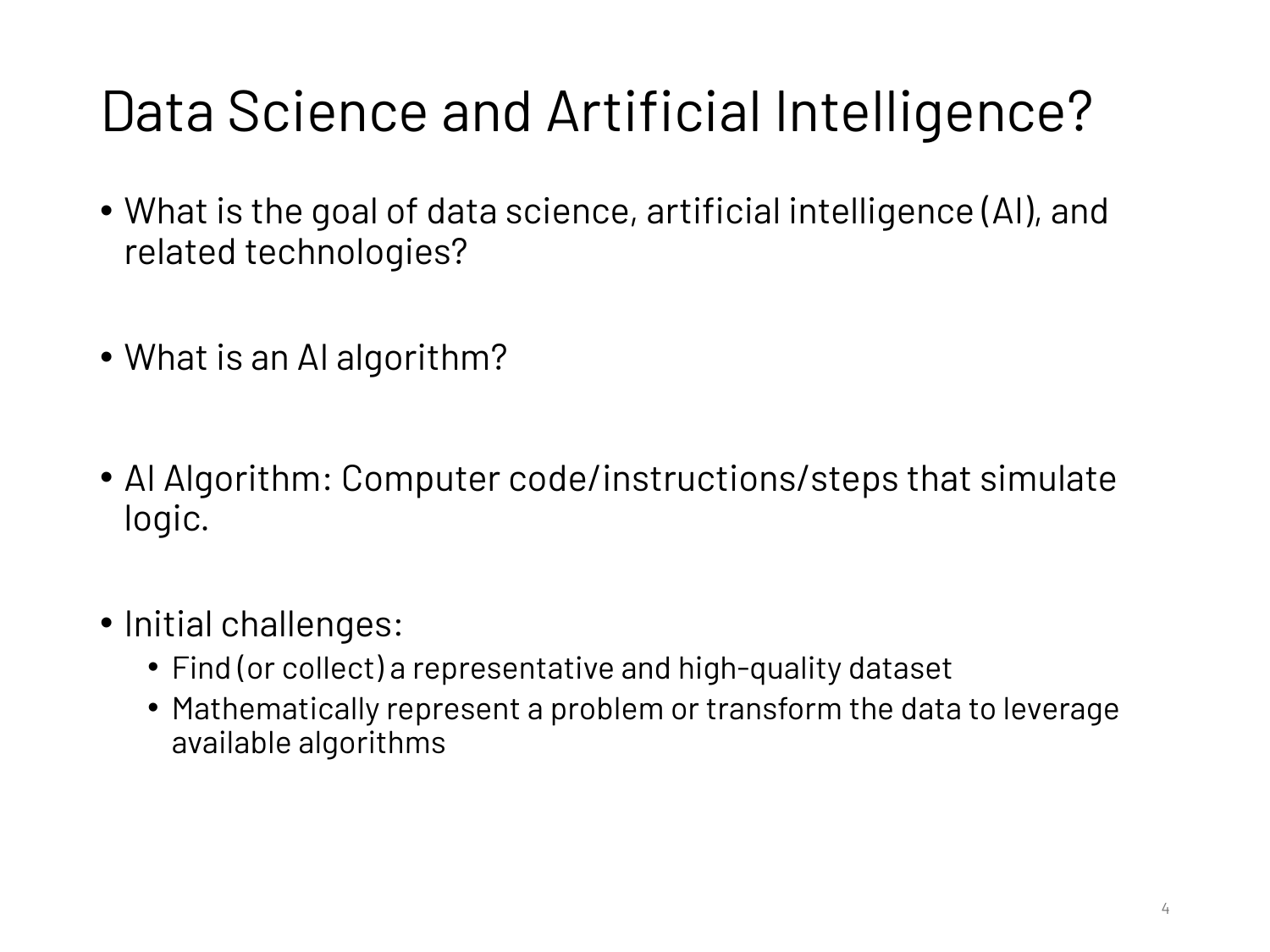

# Data Science and Artificial Intelligence?
What is the goal of data science, artificial intelligence (AI), and related technologies?

What is an AI algorithm?

Initial challenges:
Find (or collect) a representative and high-quality dataset
Mathematically represent a problem or transform the data to leverage available algorithms

AI Algorithm: Computer code/instructions/steps that simulate logic.
4